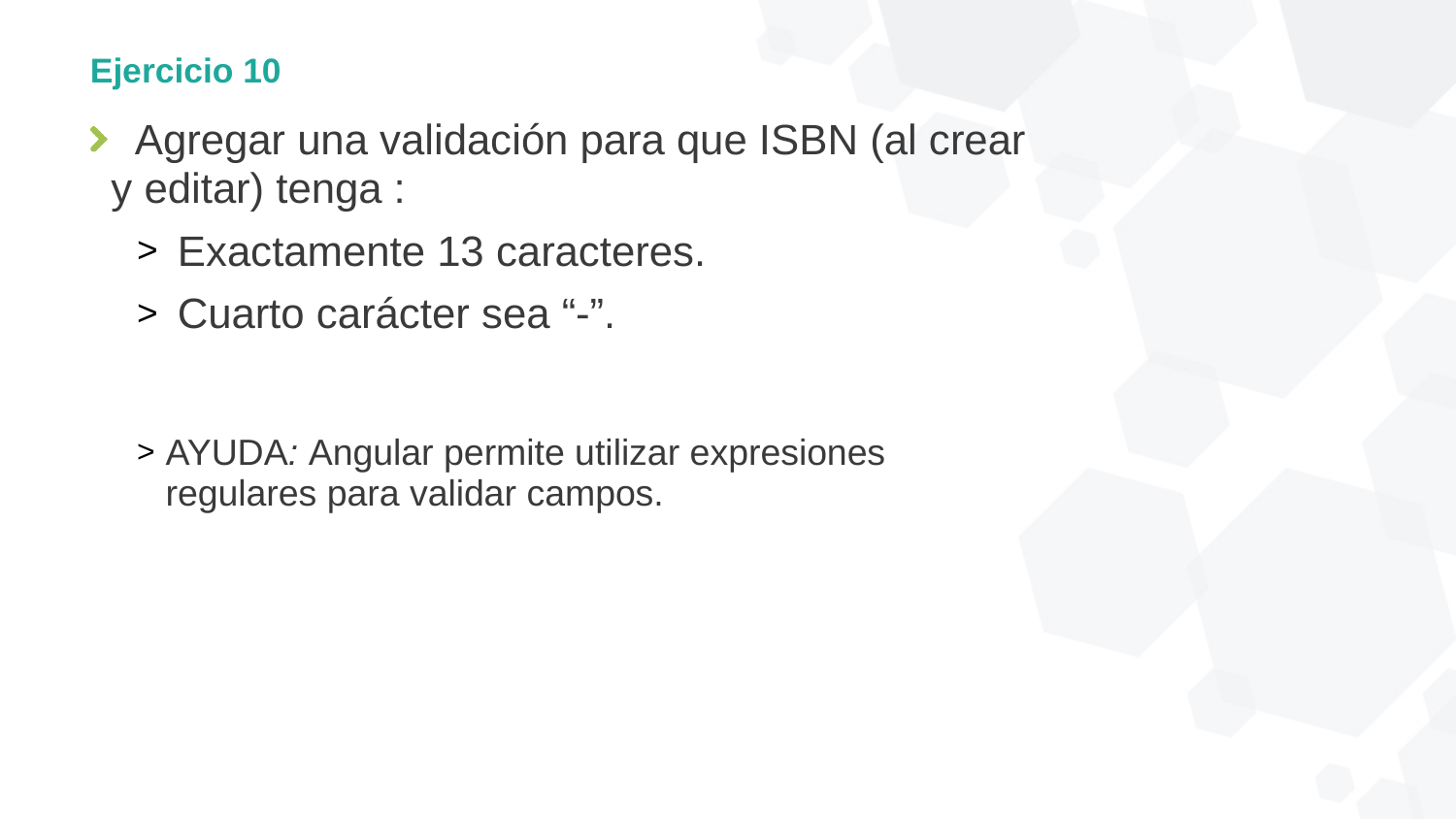

# Ejercicio 10
  Agregar una validación para que ISBN (al crear y editar) tenga :
 Exactamente 13 caracteres.
 Cuarto carácter sea “-”.

AYUDA: Angular permite utilizar expresiones regulares para validar campos.